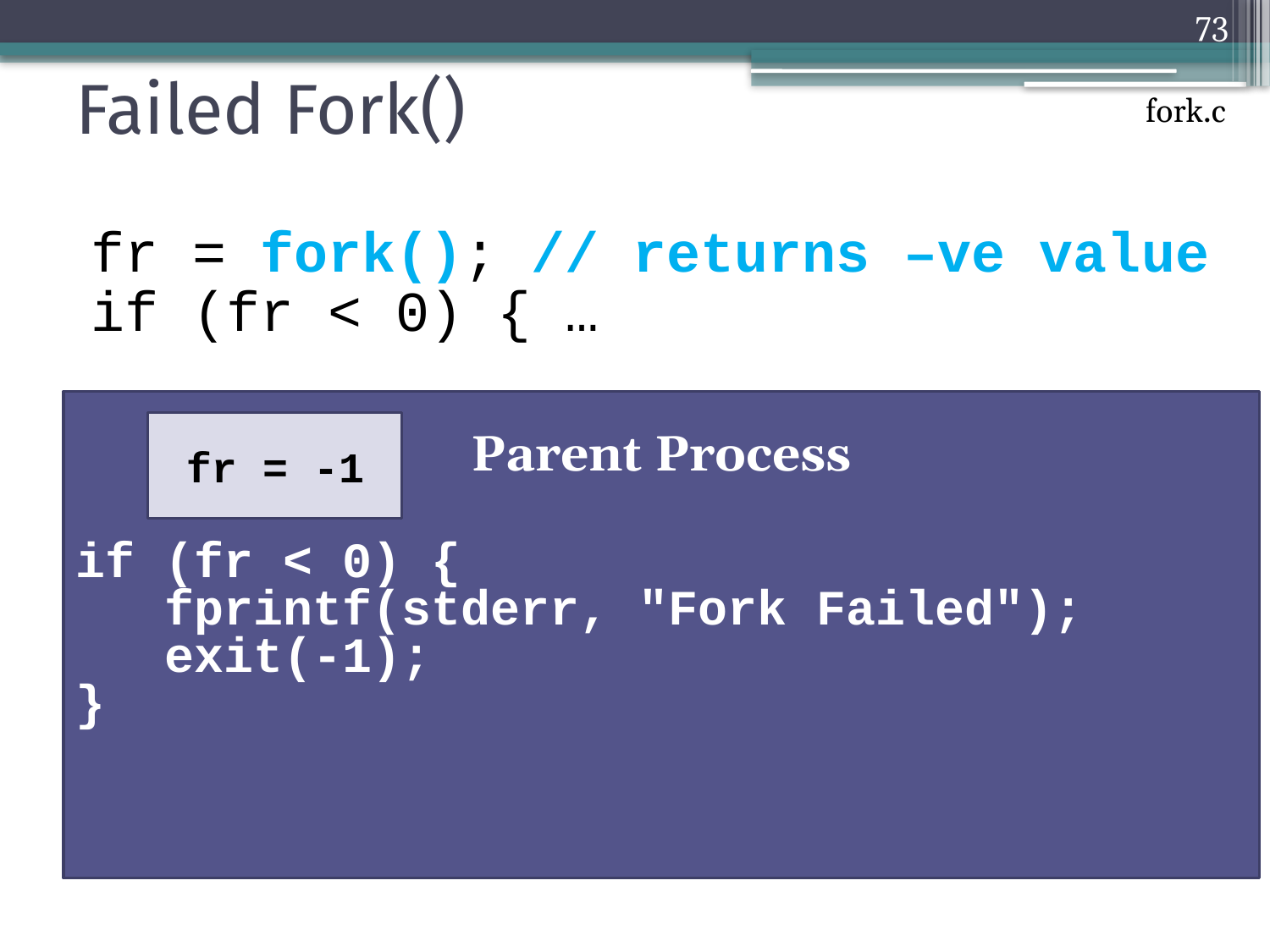

73
# Failed Fork()
fork.c
fr = fork(); // returns –ve value
if (fr < 0) { …

Parent Process

if (fr < 0) {
   fprintf(stderr, "Fork Failed");
   exit(-1);
}

fr = -1